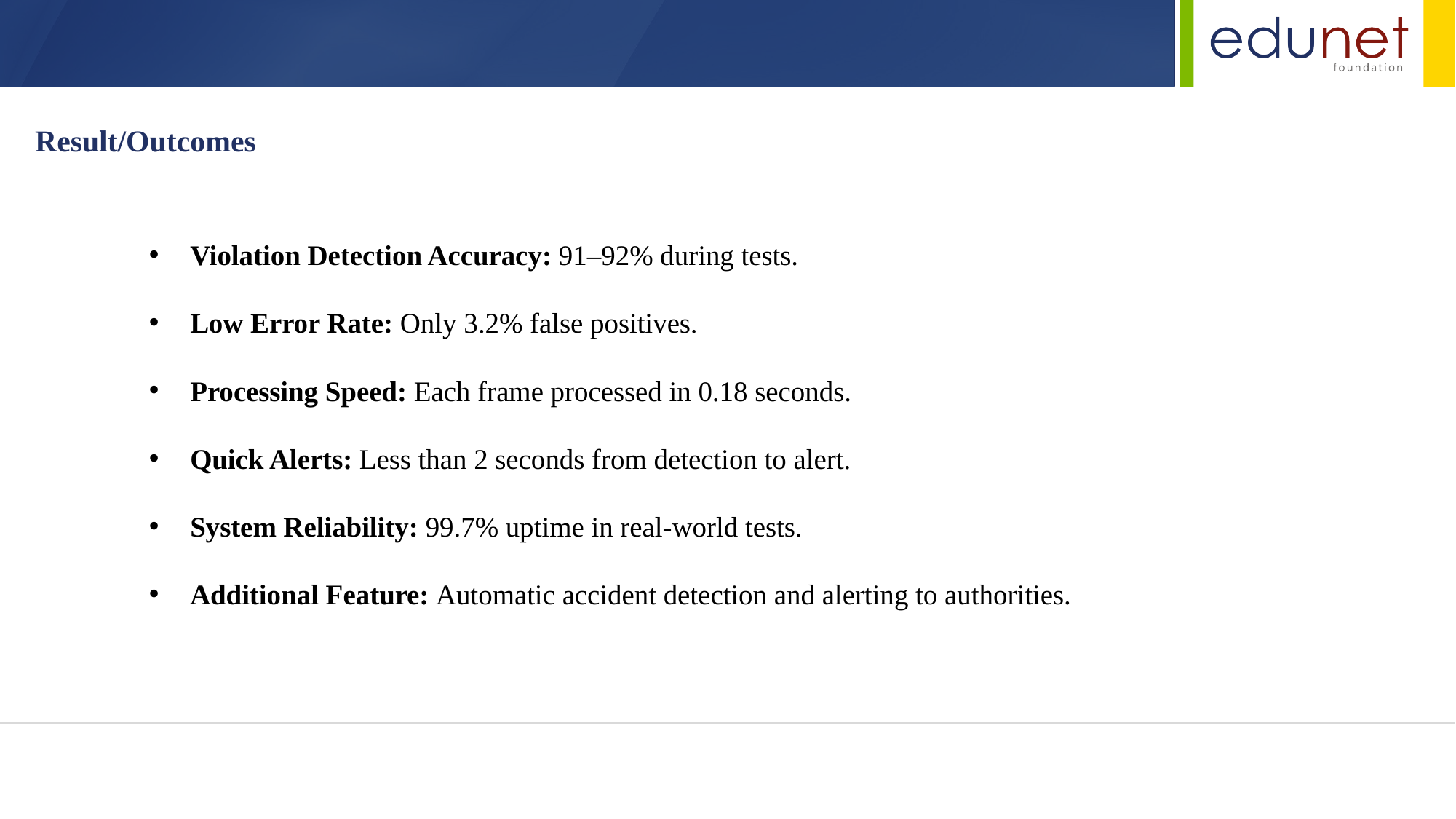

Result/Outcomes
Violation Detection Accuracy: 91–92% during tests.

Low Error Rate: Only 3.2% false positives.

Processing Speed: Each frame processed in 0.18 seconds.

Quick Alerts: Less than 2 seconds from detection to alert.

System Reliability: 99.7% uptime in real-world tests.

Additional Feature: Automatic accident detection and alerting to authorities.